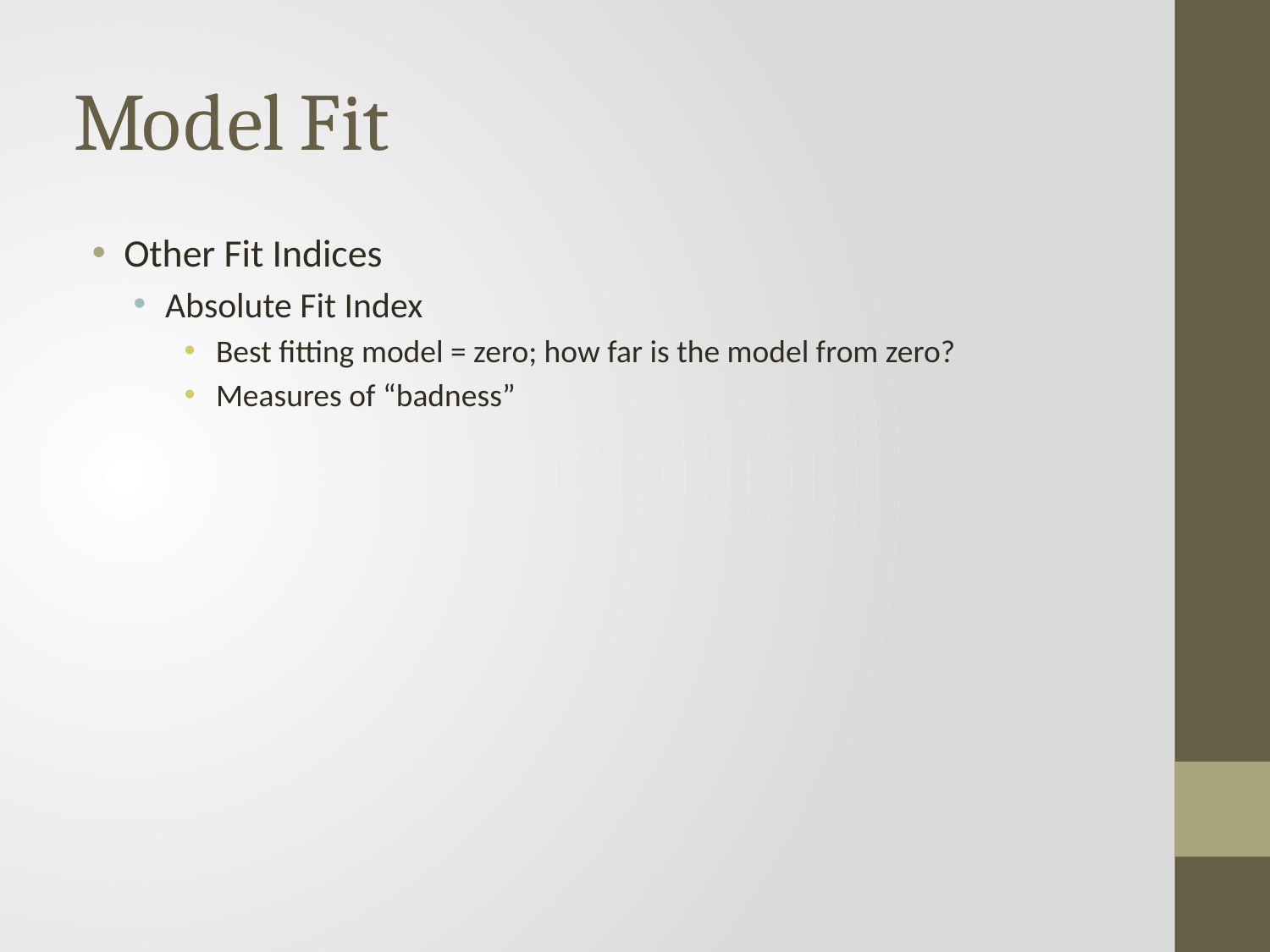

# Model Fit
Other Fit Indices
Absolute Fit Index
Best fitting model = zero; how far is the model from zero?
Measures of “badness”